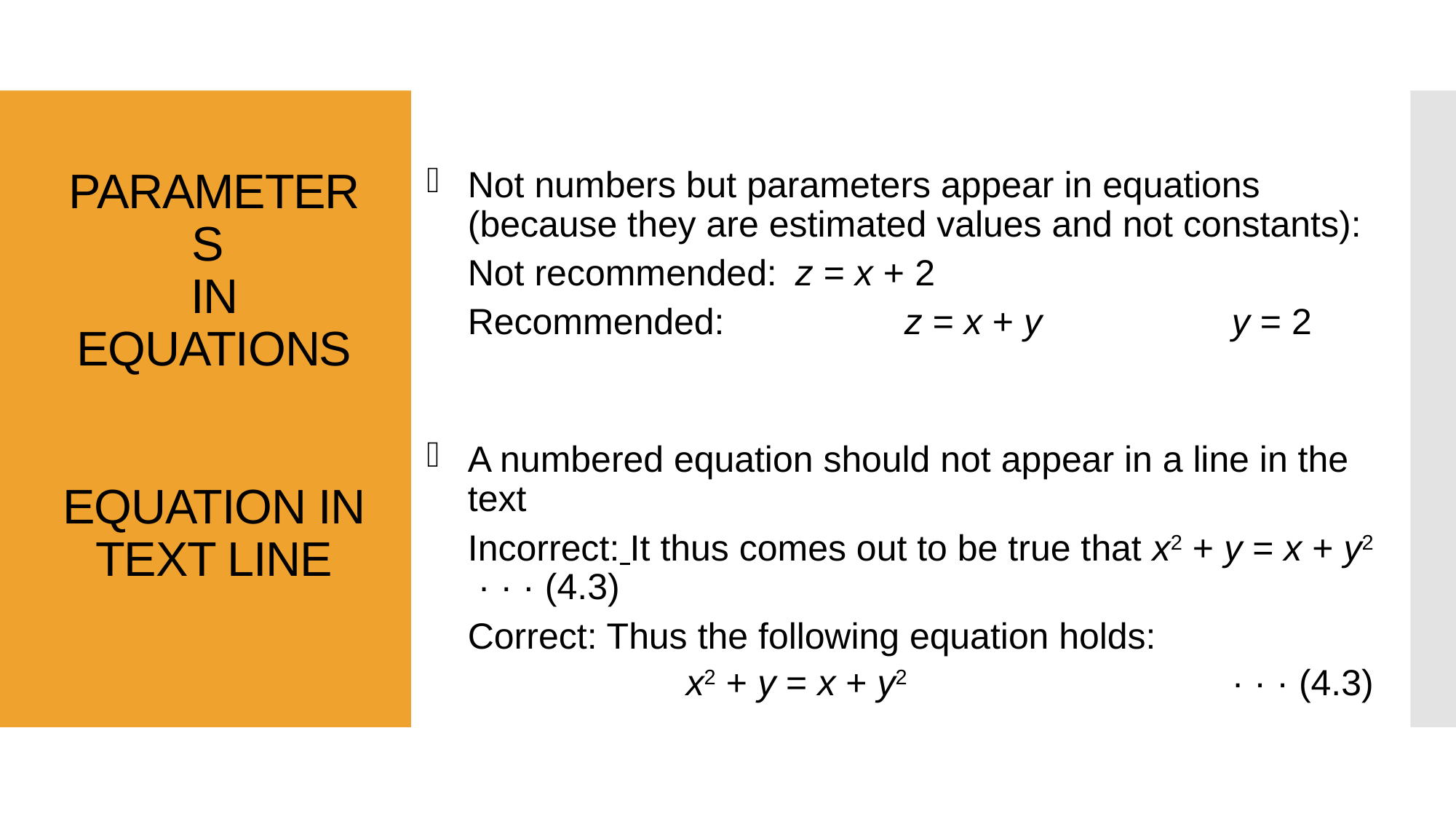

# PARAMETERS IN EQUATIONS EQUATION IN TEXT LINE
Not numbers but parameters appear in equations (because they are estimated values and not constants):
	Not recommended:	z = x + 2
	Recommended: 		z = x + y		y = 2

A numbered equation should not appear in a line in the text
	Incorrect: It thus comes out to be true that x2 + y = x + y2    · · · (4.3)
	Correct: Thus the following equation holds:
	 		x2 + y = x + y2			· · · (4.3)